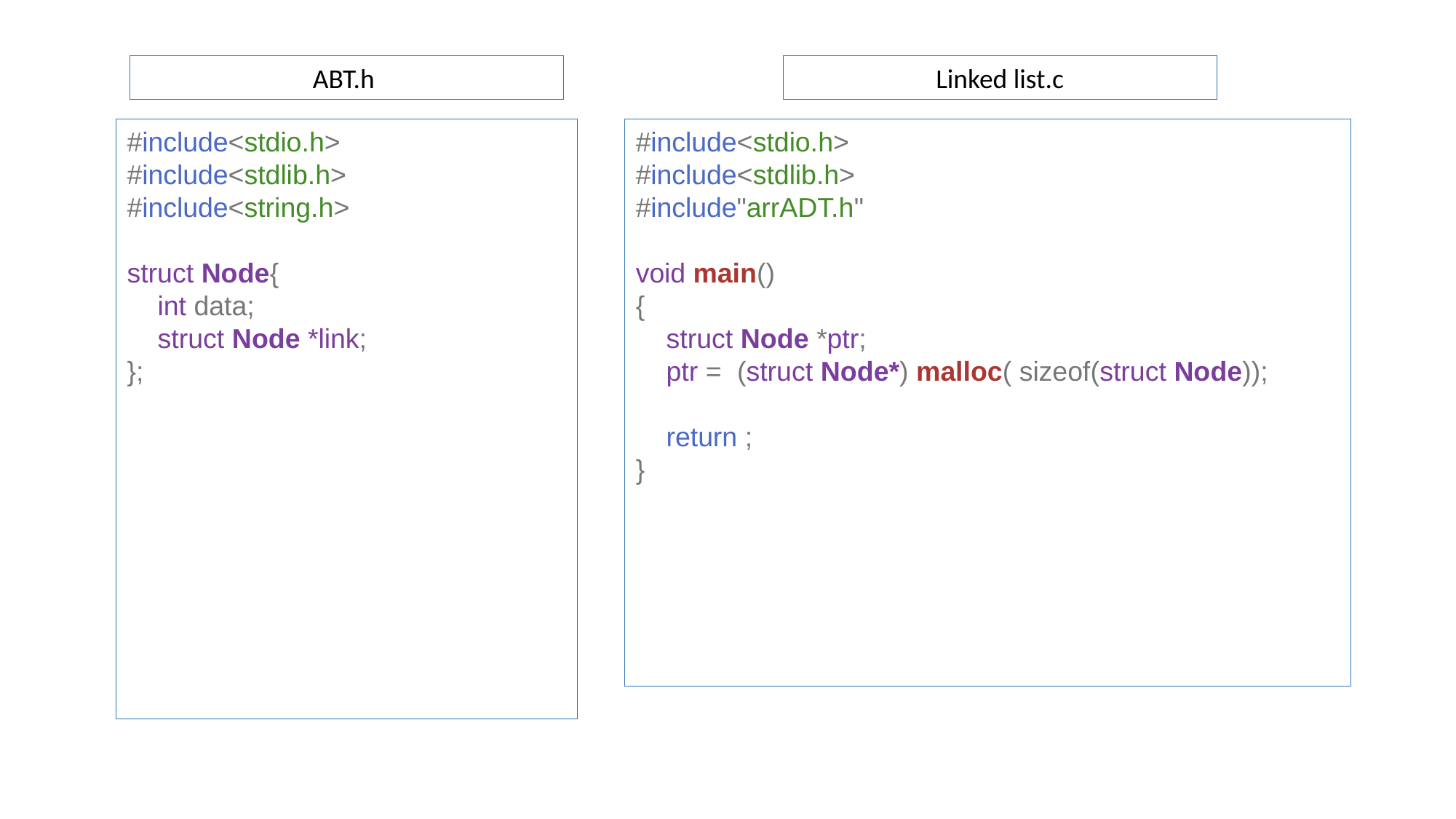

ABT.h
Linked list.c
#include<stdio.h>
#include<stdlib.h>
#include<string.h>
struct Node{
    int data;
    struct Node *link;
};

#include<stdio.h>
#include<stdlib.h>
#include"arrADT.h"
void main()
{
    struct Node *ptr;
    ptr =  (struct Node*) malloc( sizeof(struct Node));
    return ;
}